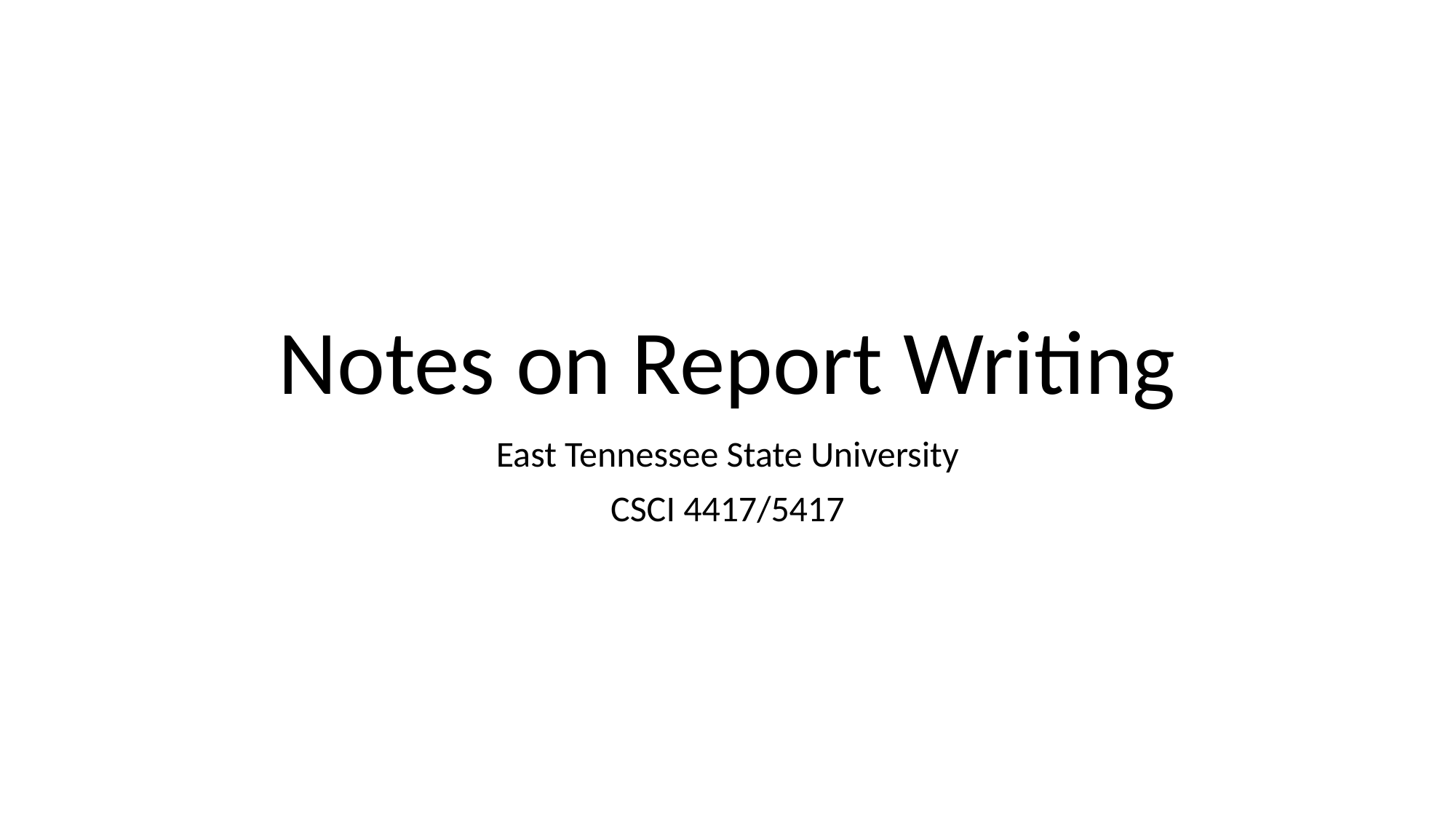

# Notes on Report Writing
East Tennessee State University
CSCI 4417/5417